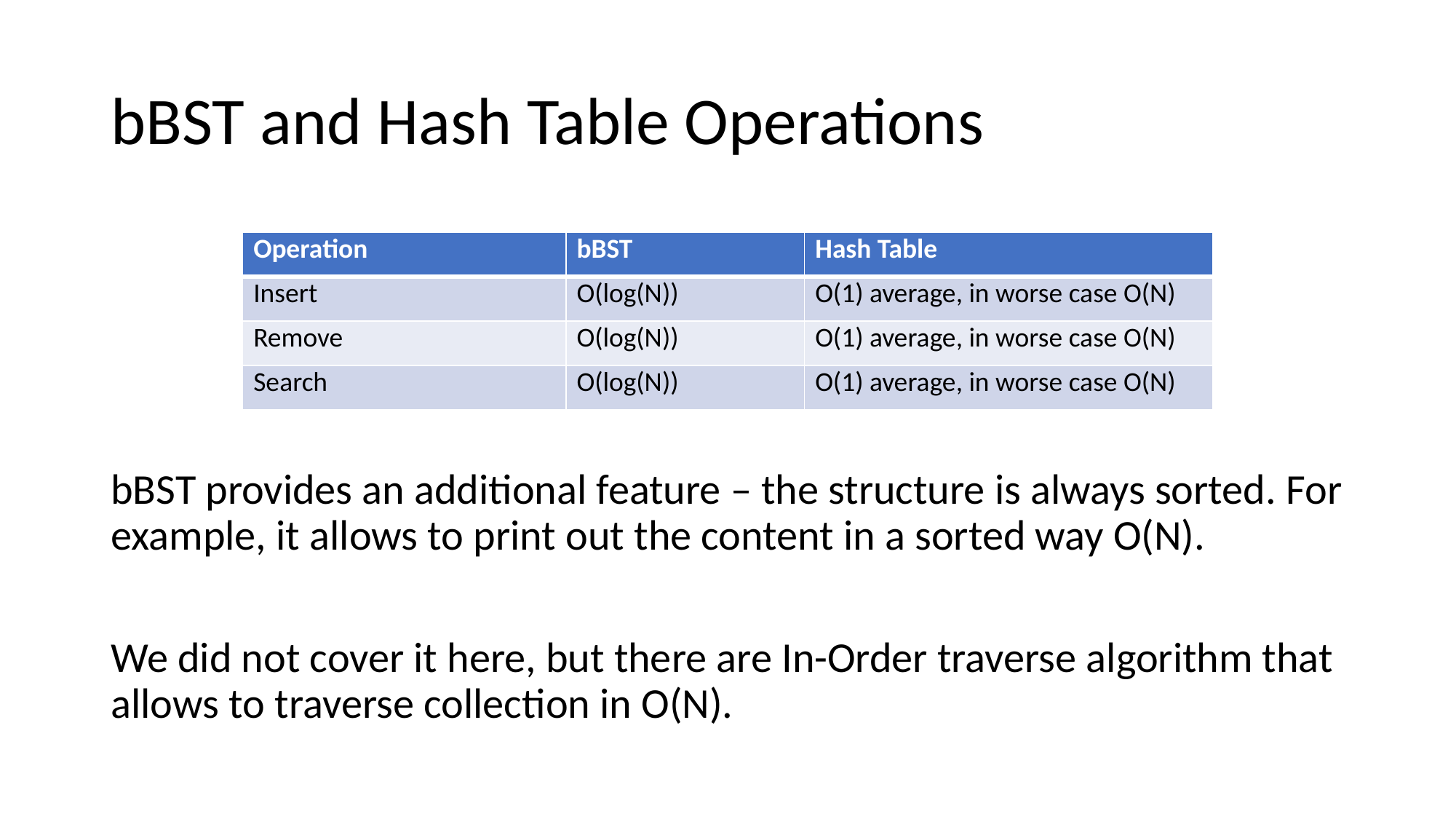

# bBST and Hash Table Operations

bBST provides an additional feature – the structure is always sorted. For example, it allows to print out the content in a sorted way O(N).

We did not cover it here, but there are In-Order traverse algorithm that allows to traverse collection in O(N).
| Operation | bBST | Hash Table |
| --- | --- | --- |
| Insert | O(log(N)) | O(1) average, in worse case O(N) |
| Remove | O(log(N)) | O(1) average, in worse case O(N) |
| Search | O(log(N)) | O(1) average, in worse case O(N) |